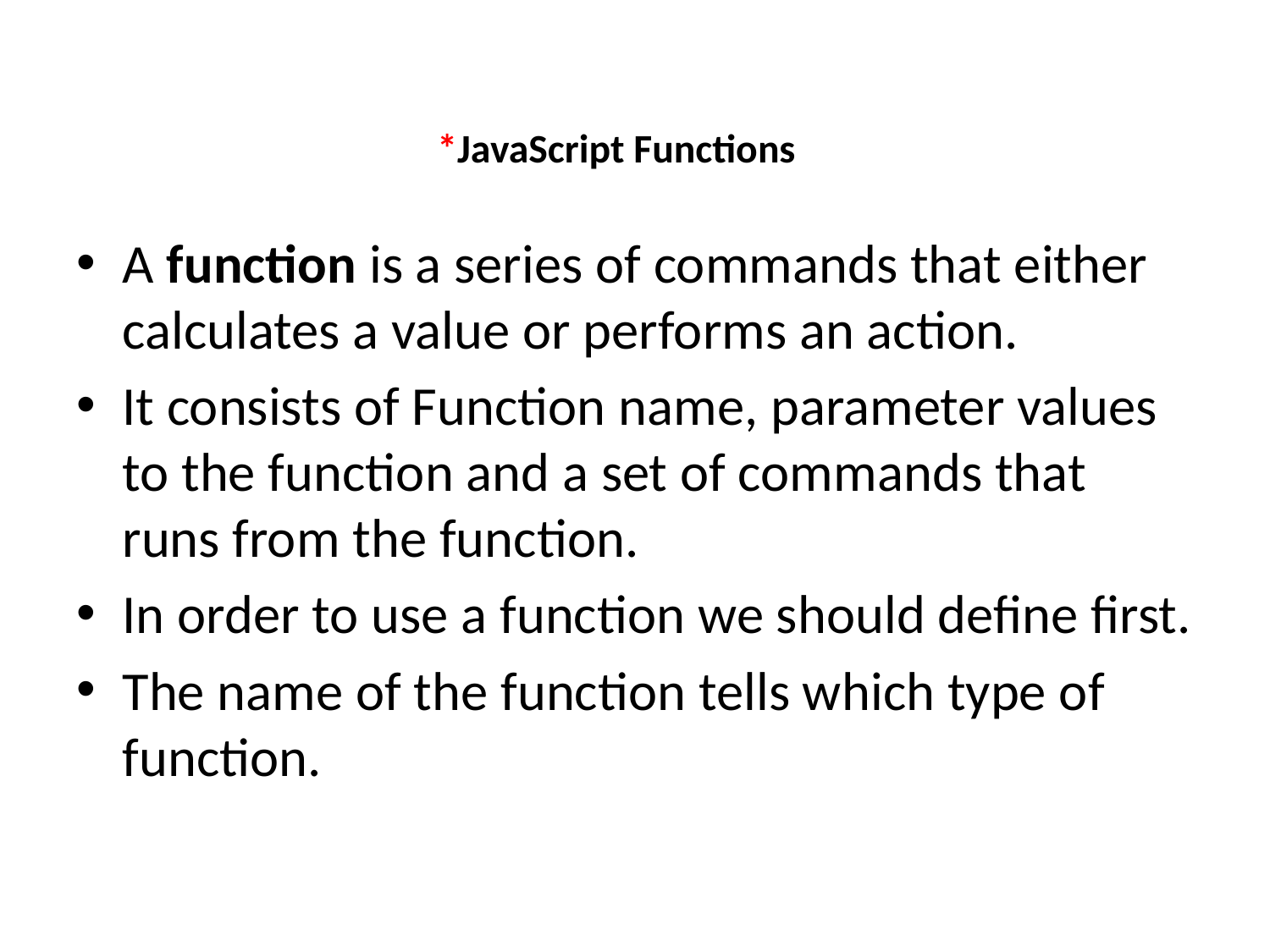

# *JavaScript Functions
A function is a series of commands that either calculates a value or performs an action.
It consists of Function name, parameter values to the function and a set of commands that runs from the function.
In order to use a function we should define first.
The name of the function tells which type of function.